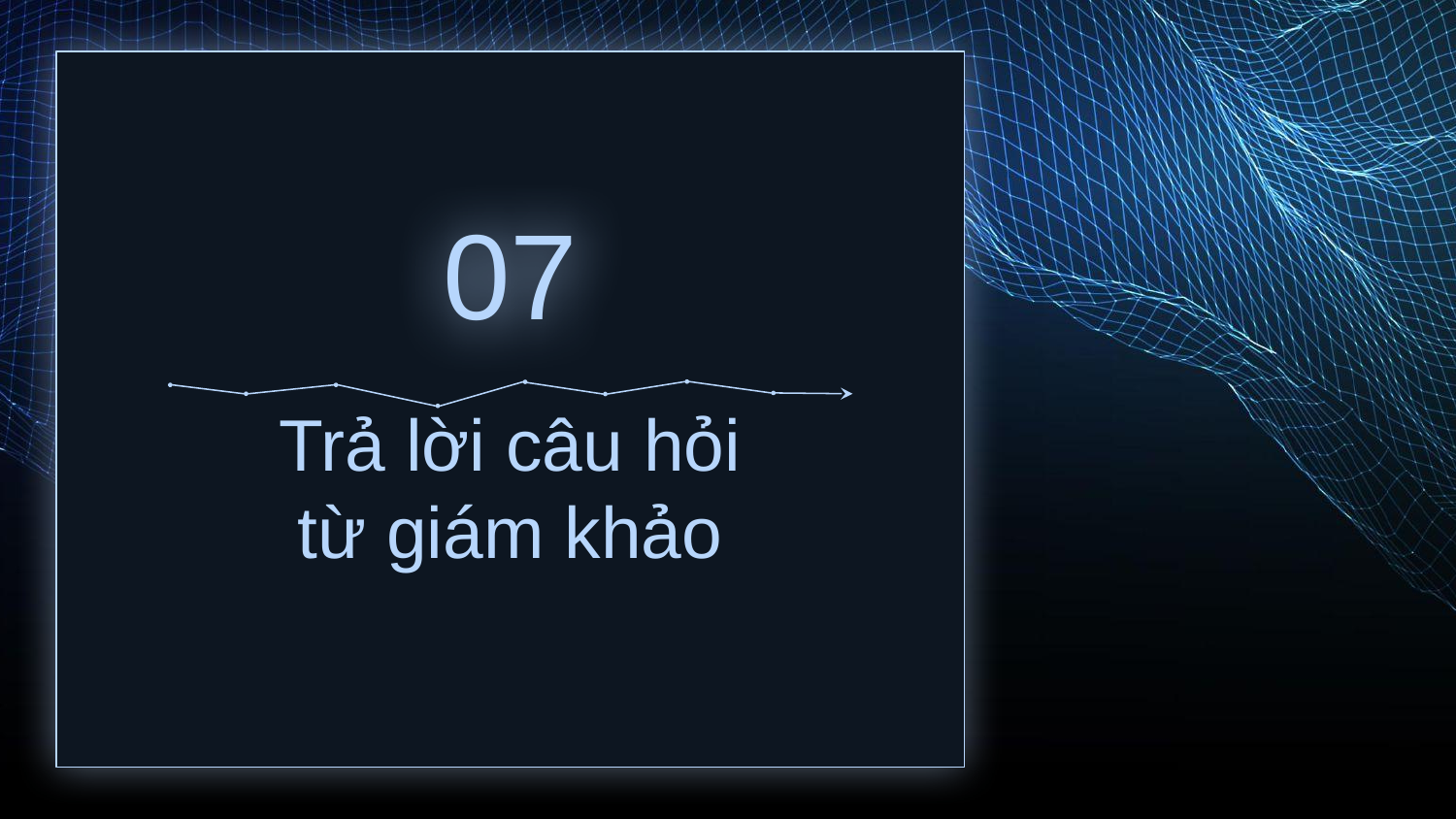

07

# Trả lời câu hỏi từ giám khảo